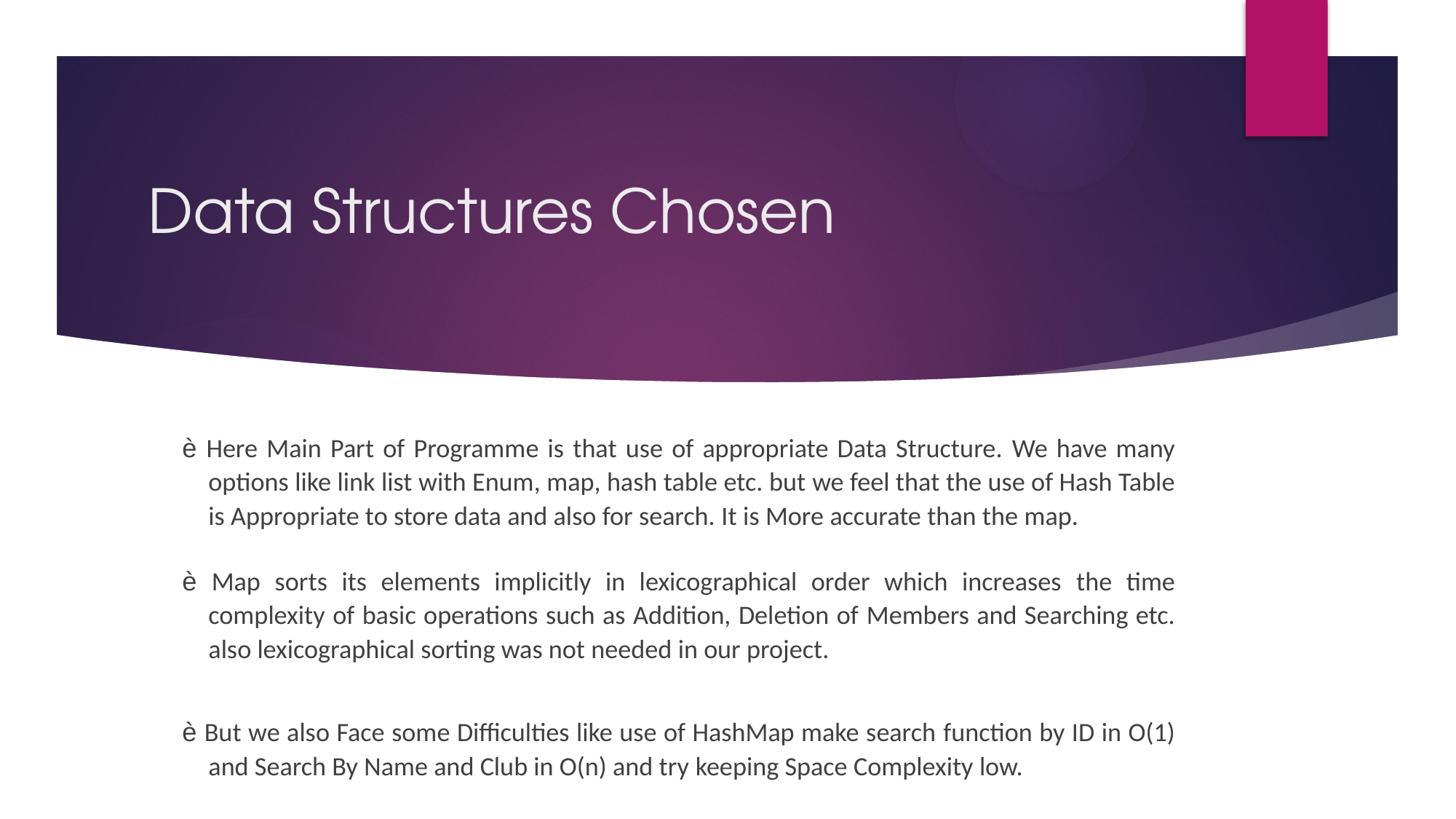

# Data Structures Chosen
è Here Main Part of Programme is that use of appropriate Data Structure. We have many options like link list with Enum, map, hash table etc. but we feel that the use of Hash Table is Appropriate to store data and also for search. It is More accurate than the map.

è Map sorts its elements implicitly in lexicographical order which increases the time complexity of basic operations such as Addition, Deletion of Members and Searching etc. also lexicographical sorting was not needed in our project.

è But we also Face some Difficulties like use of HashMap make search function by ID in O(1) and Search By Name and Club in O(n) and try keeping Space Complexity low.